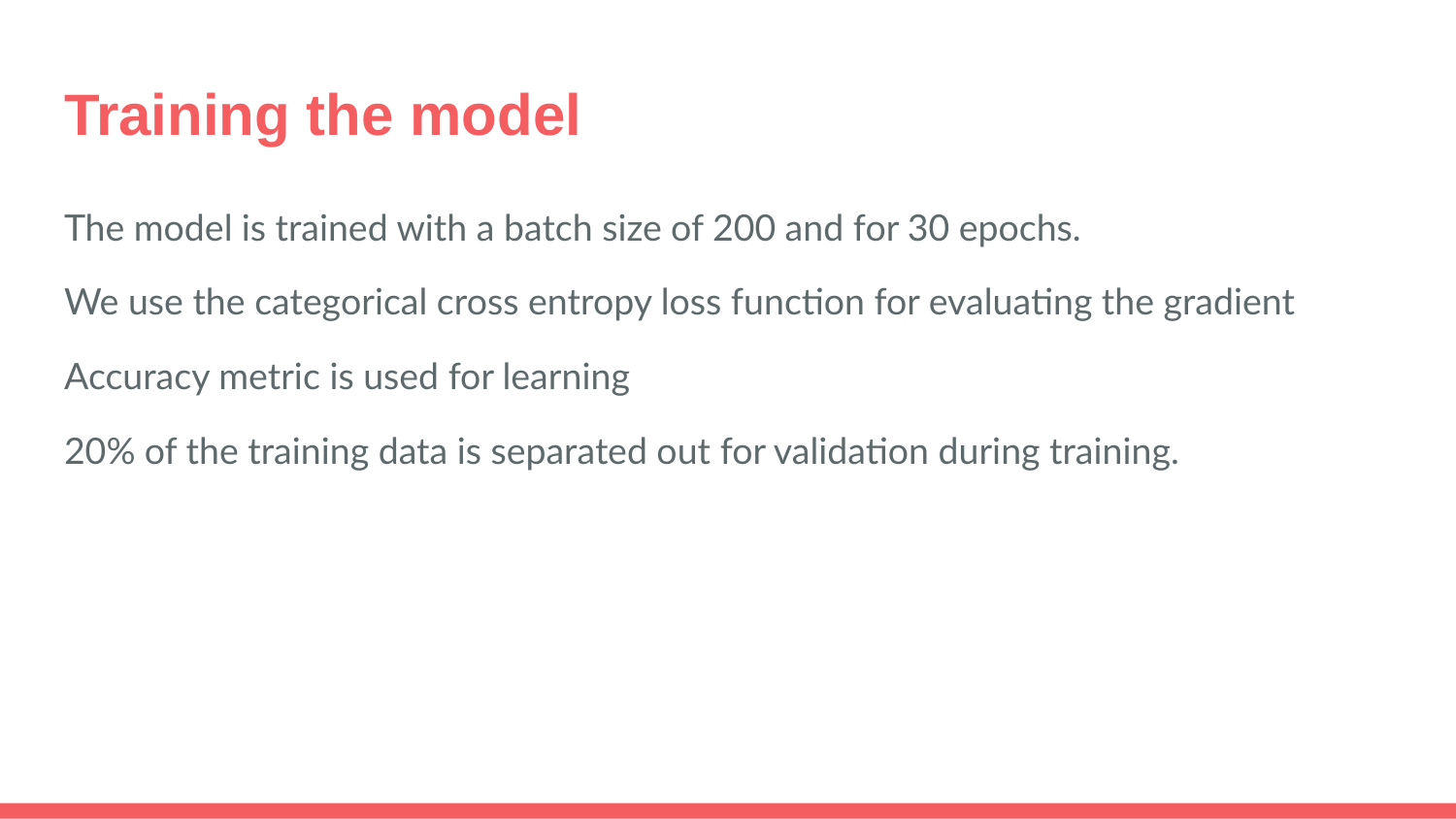

# Training the model
The model is trained with a batch size of 200 and for 30 epochs.
We use the categorical cross entropy loss function for evaluating the gradient
Accuracy metric is used for learning
20% of the training data is separated out for validation during training.